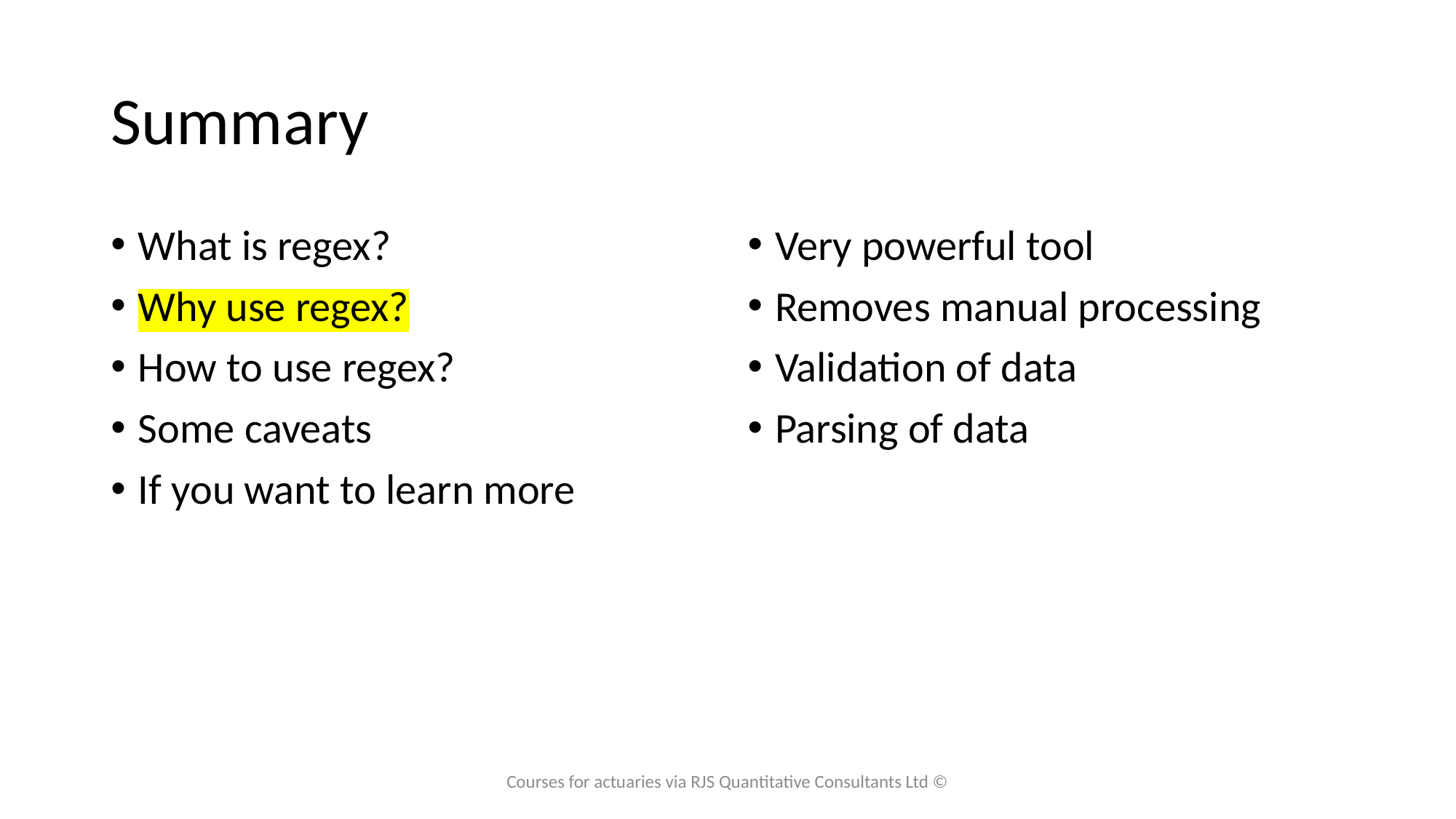

# Summary
What is regex?
Why use regex?
How to use regex?
Some caveats
If you want to learn more
Very powerful tool
Removes manual processing
Validation of data
Parsing of data
Courses for actuaries via RJS Quantitative Consultants Ltd ©